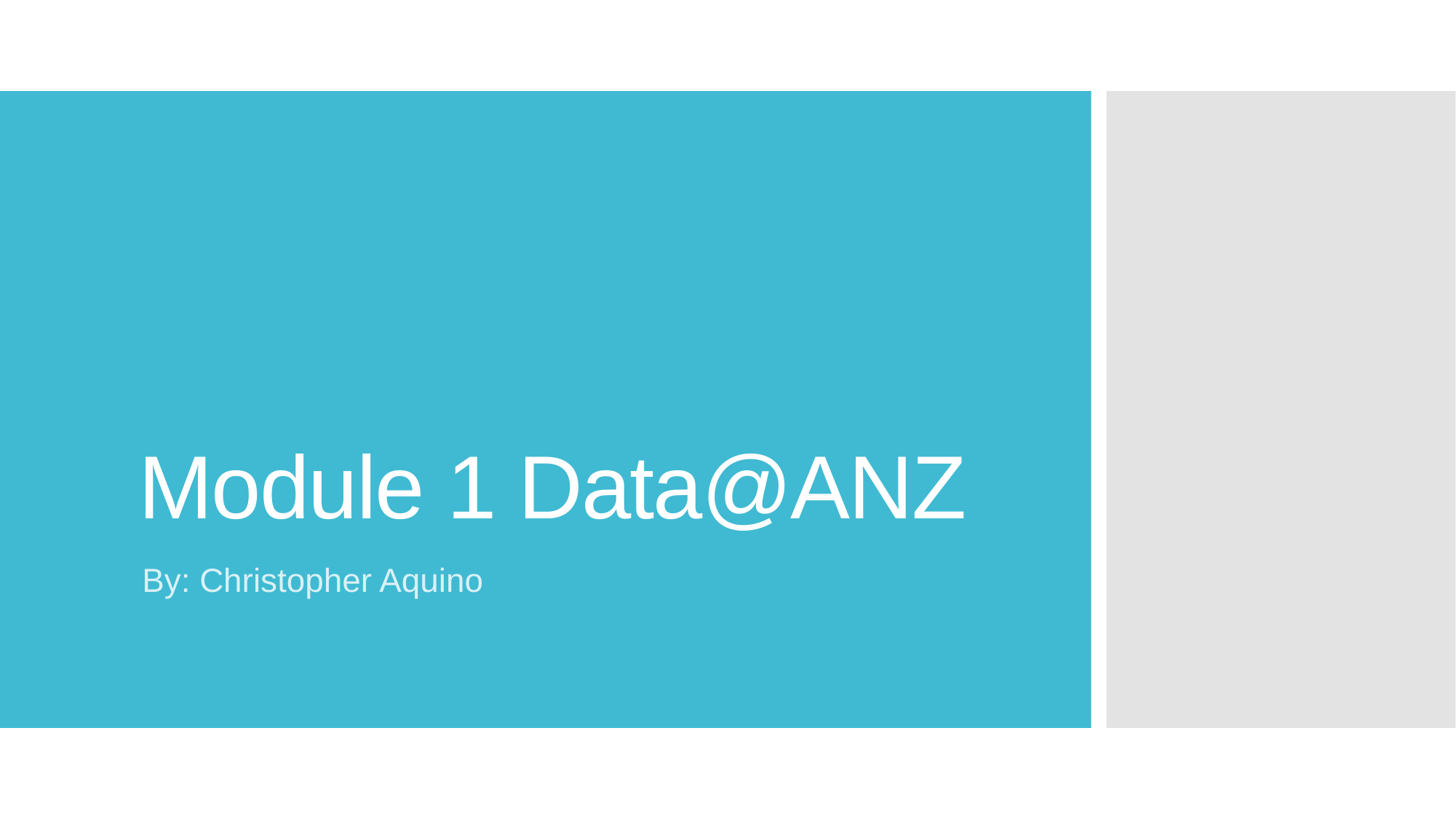

# Module 1 Data@ANZ
By: Christopher Aquino